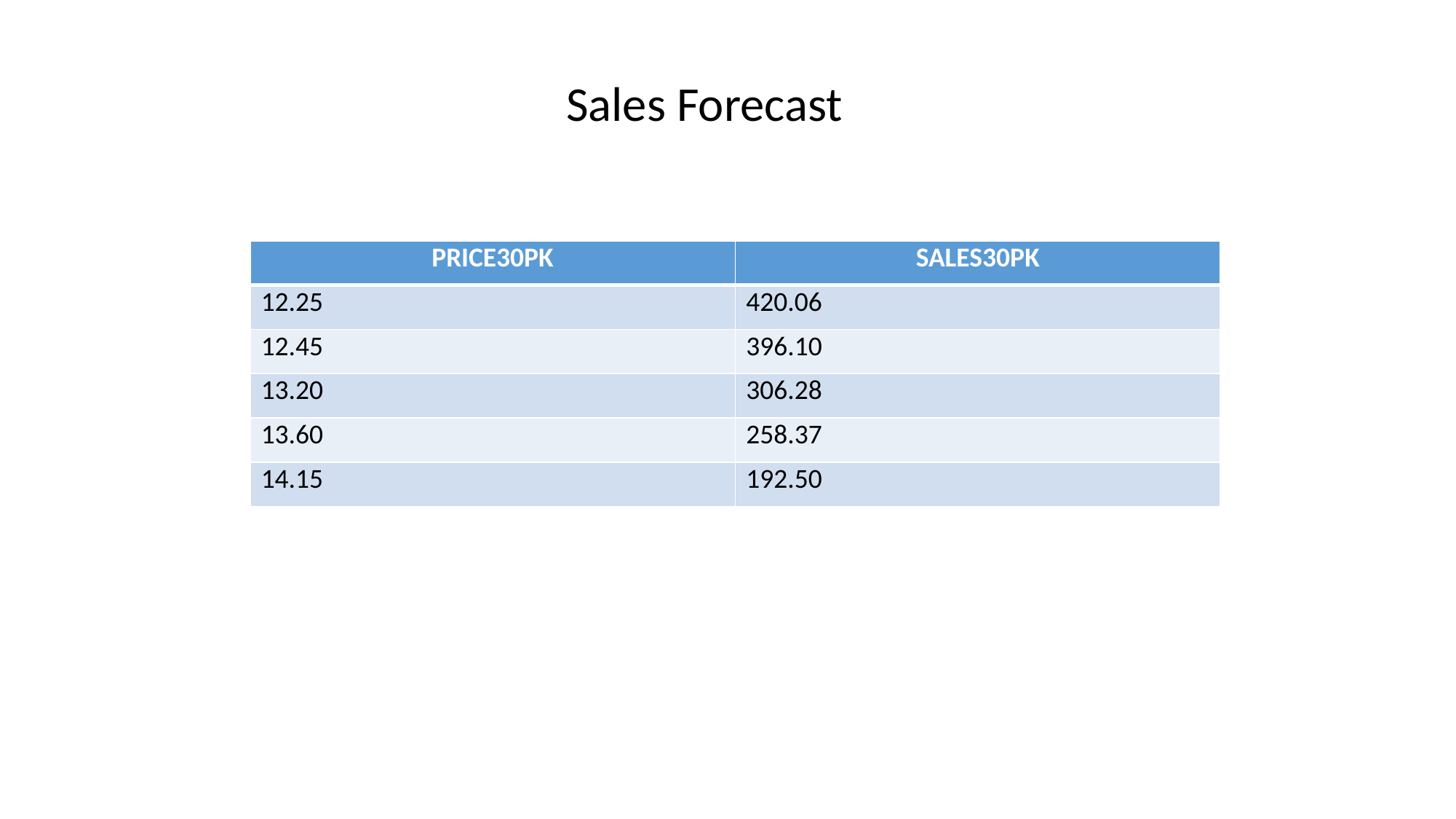

Sales Forecast
| PRICE30PK | SALES30PK |
| --- | --- |
| 12.25 | 420.06 |
| 12.45 | 396.10 |
| 13.20 | 306.28 |
| 13.60 | 258.37 |
| 14.15 | 192.50 |